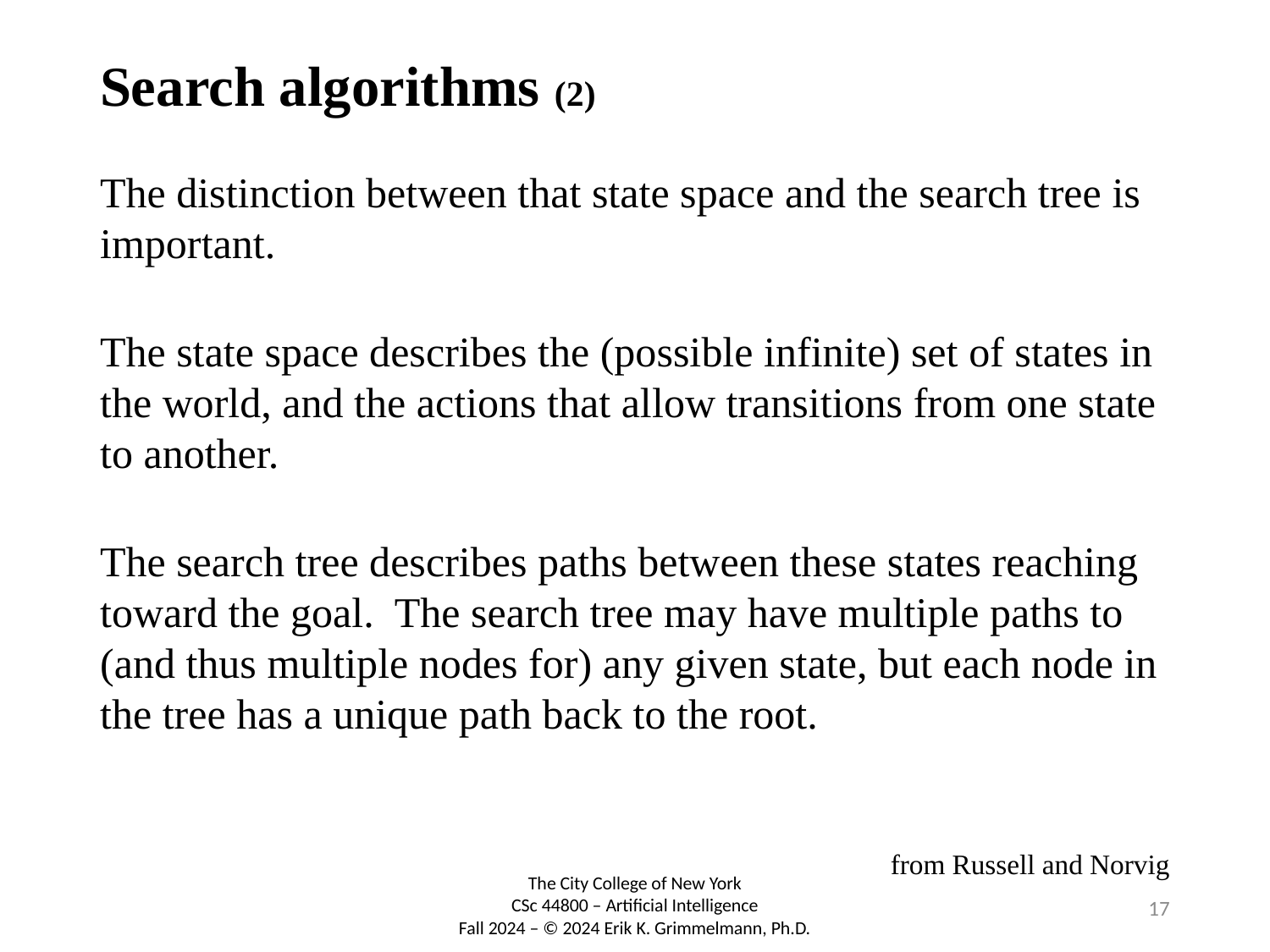

# Search algorithms (2)
The distinction between that state space and the search tree is important.

The state space describes the (possible infinite) set of states in the world, and the actions that allow transitions from one state to another.

The search tree describes paths between these states reaching toward the goal.  The search tree may have multiple paths to (and thus multiple nodes for) any given state, but each node in the tree has a unique path back to the root.
from Russell and Norvig
17